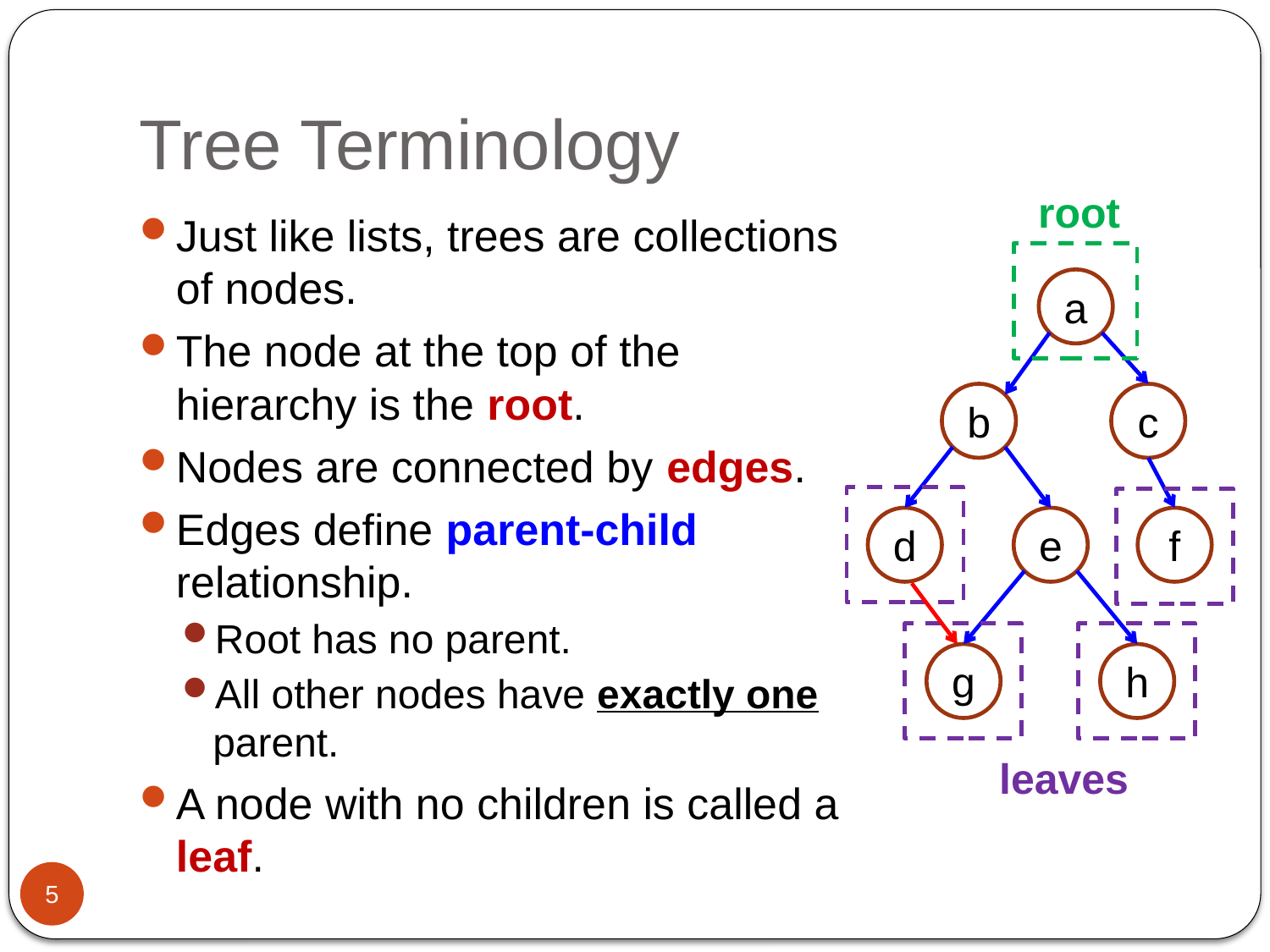

# Tree Terminology
root
Just like lists, trees are collections of nodes.
The node at the top of the hierarchy is the root.
Nodes are connected by edges.
Edges define parent-child relationship.
Root has no parent.
All other nodes have exactly one parent.
A node with no children is called a leaf.

a
b
c
d
e
f
g
h

leaves
5